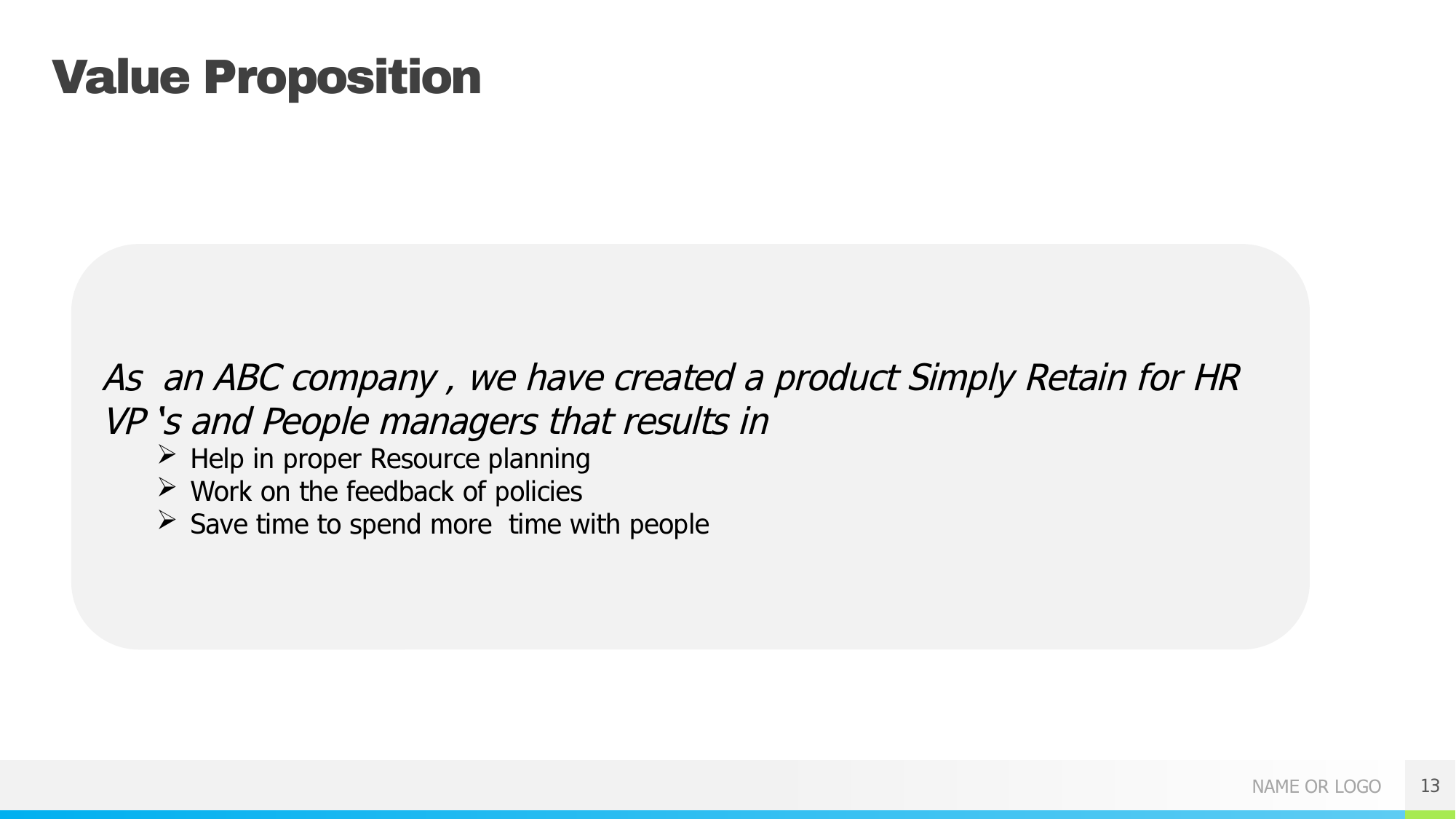

# Value Proposition
As  an ABC company , we have created a product Simply Retain for HR VP ‘s and People managers that results in
Help in proper Resource planning
Work on the feedback of policies
Save time to spend more  time with people
13